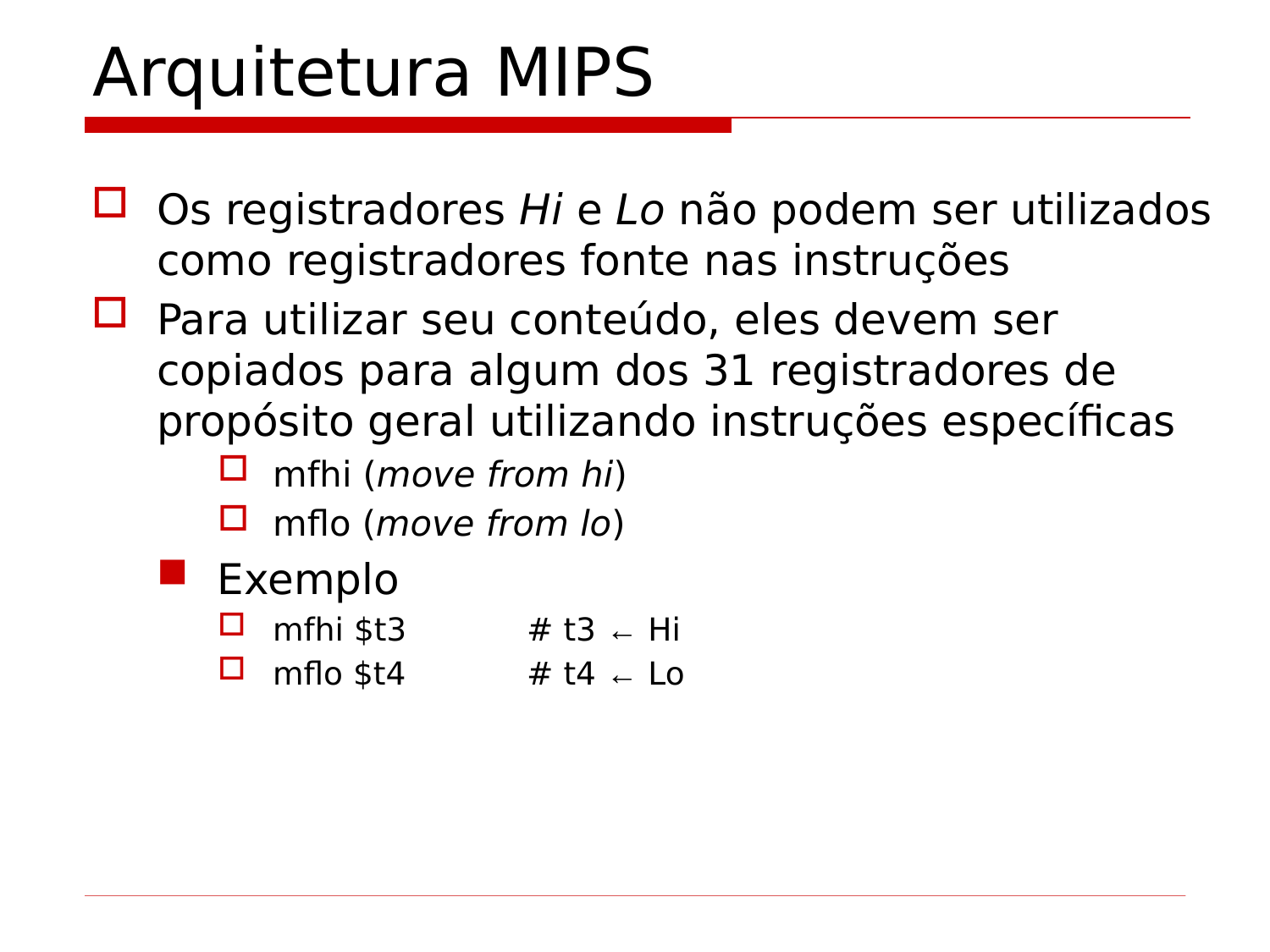

# Arquitetura MIPS
Os registradores Hi e Lo não podem ser utilizados como registradores fonte nas instruções
Para utilizar seu conteúdo, eles devem ser copiados para algum dos 31 registradores de propósito geral utilizando instruções específicas
mfhi (move from hi)
mflo (move from lo)
Exemplo
mfhi $t3	# t3 ← Hi
mflo $t4	# t4 ← Lo